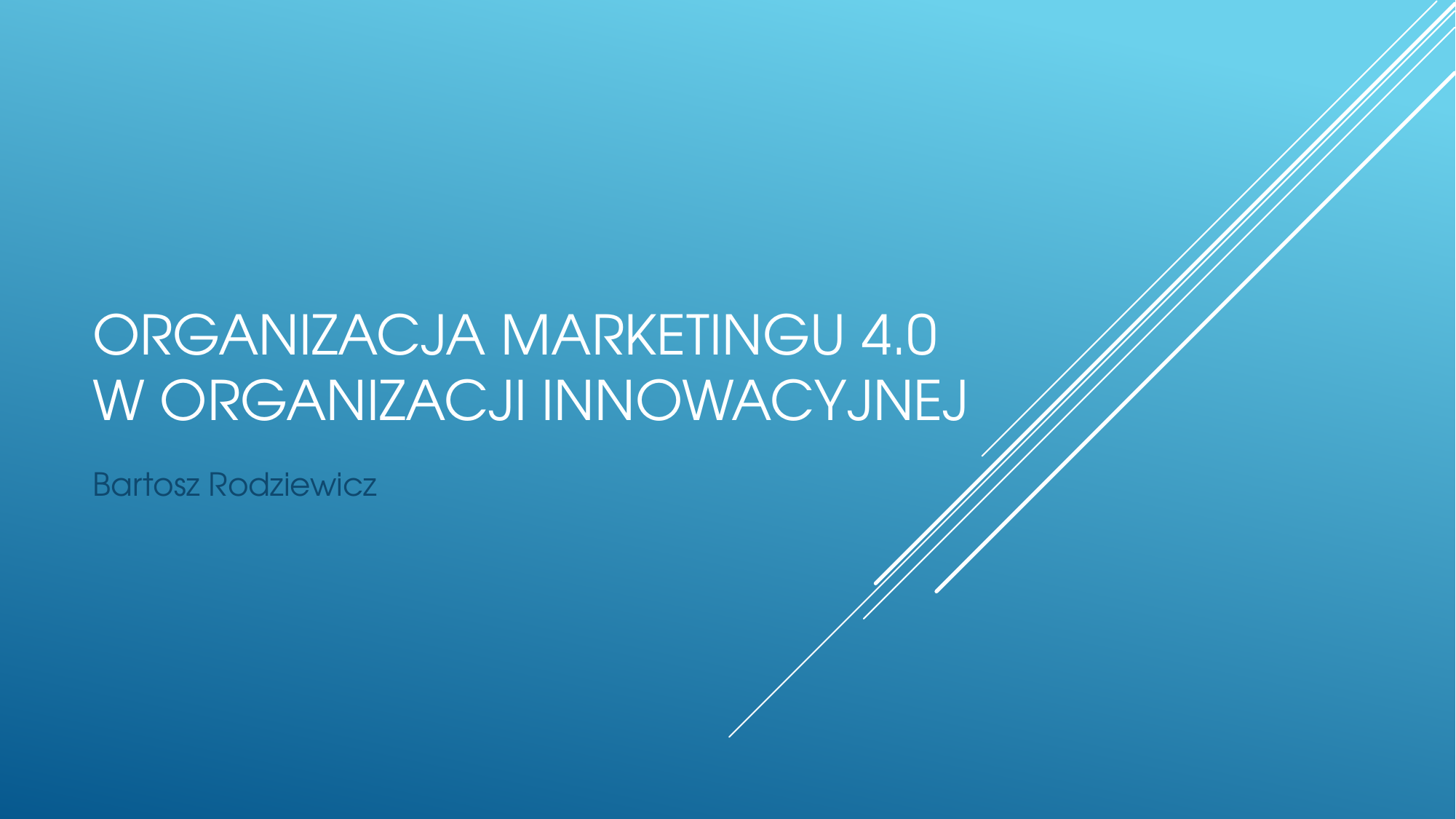

# Organizacja marketingu 4.0 w organizacji innowacyjnej
Bartosz Rodziewicz